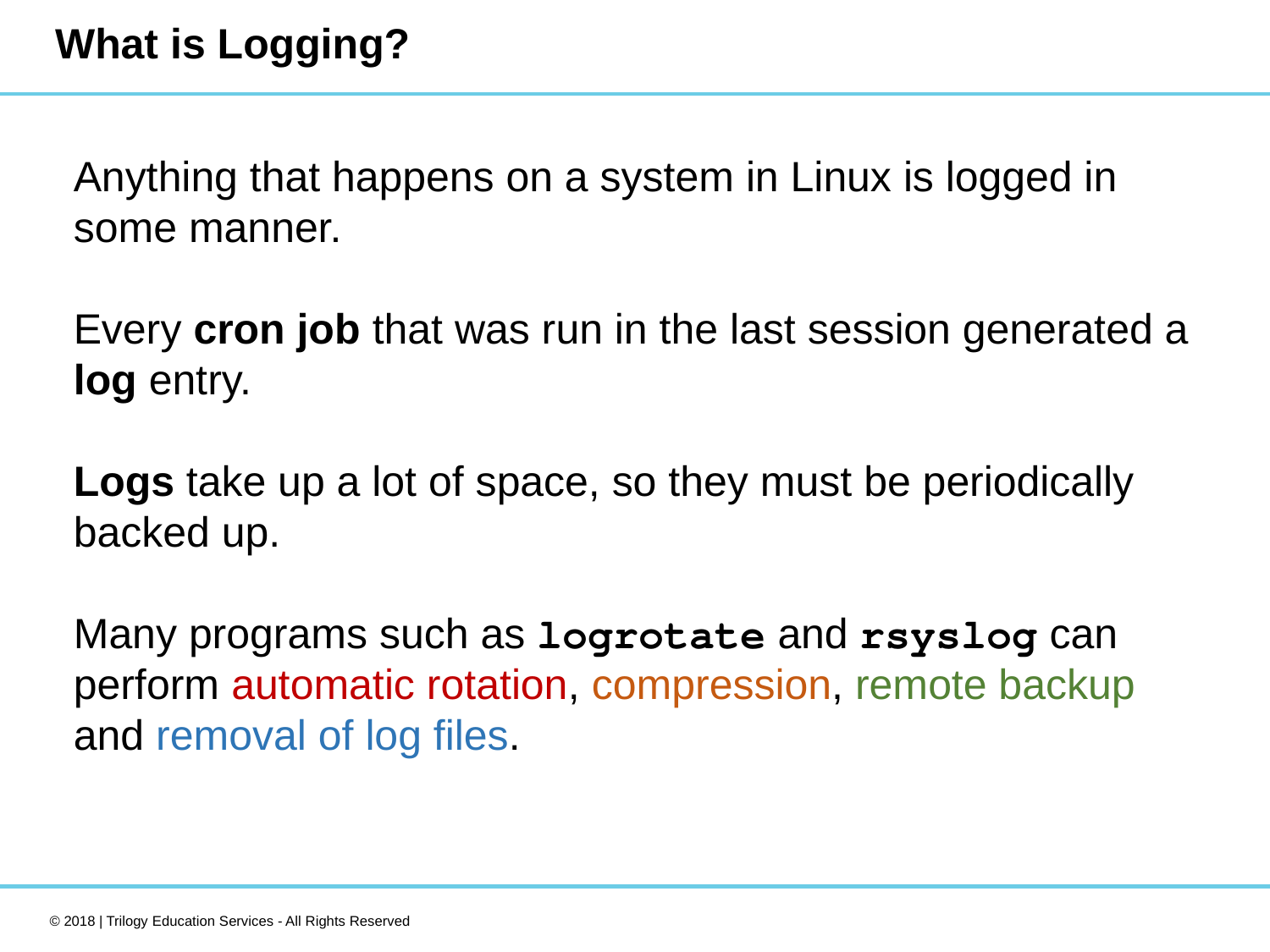

# What is Logging?
Anything that happens on a system in Linux is logged in some manner.

Every cron job that was run in the last session generated a log entry.

Logs take up a lot of space, so they must be periodically backed up.

Many programs such as logrotate and rsyslog can perform automatic rotation, compression, remote backup and removal of log files.